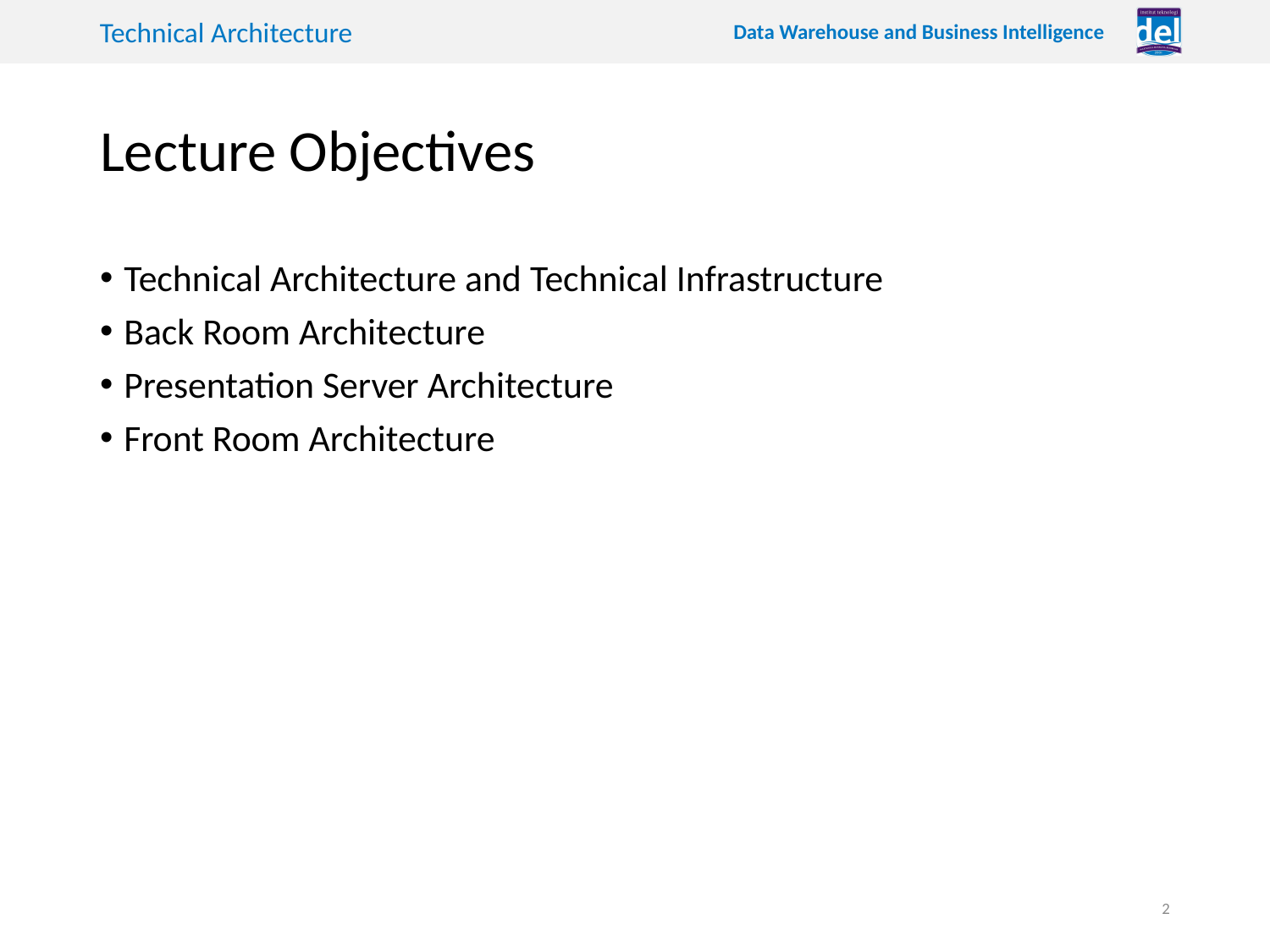

# Lecture Objectives
Technical Architecture and Technical Infrastructure
Back Room Architecture
Presentation Server Architecture
Front Room Architecture
2